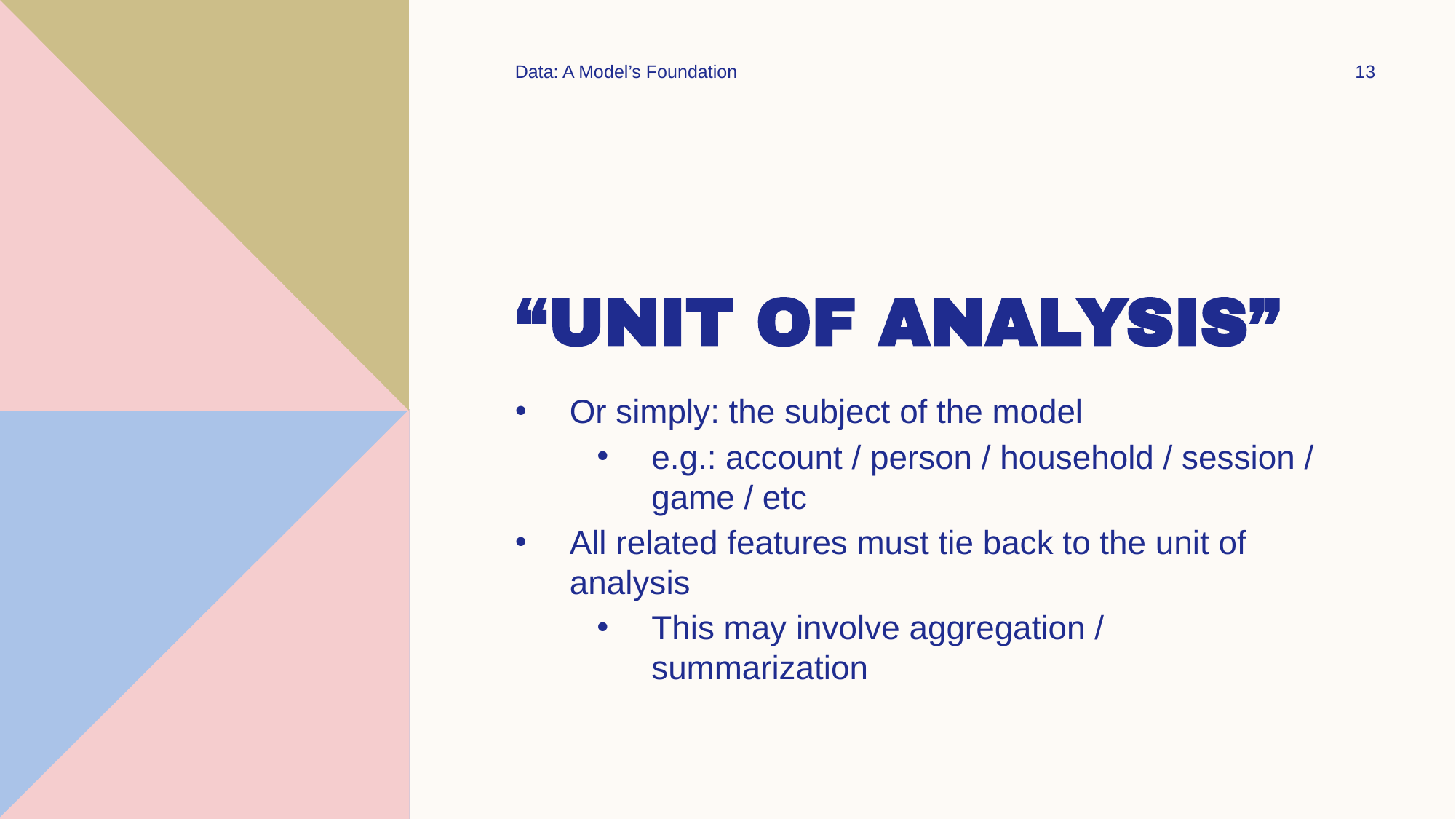

Data: A Model’s Foundation
13
# “Unit of Analysis”
Or simply: the subject of the model
e.g.: account / person / household / session / game / etc
All related features must tie back to the unit of analysis
This may involve aggregation / summarization